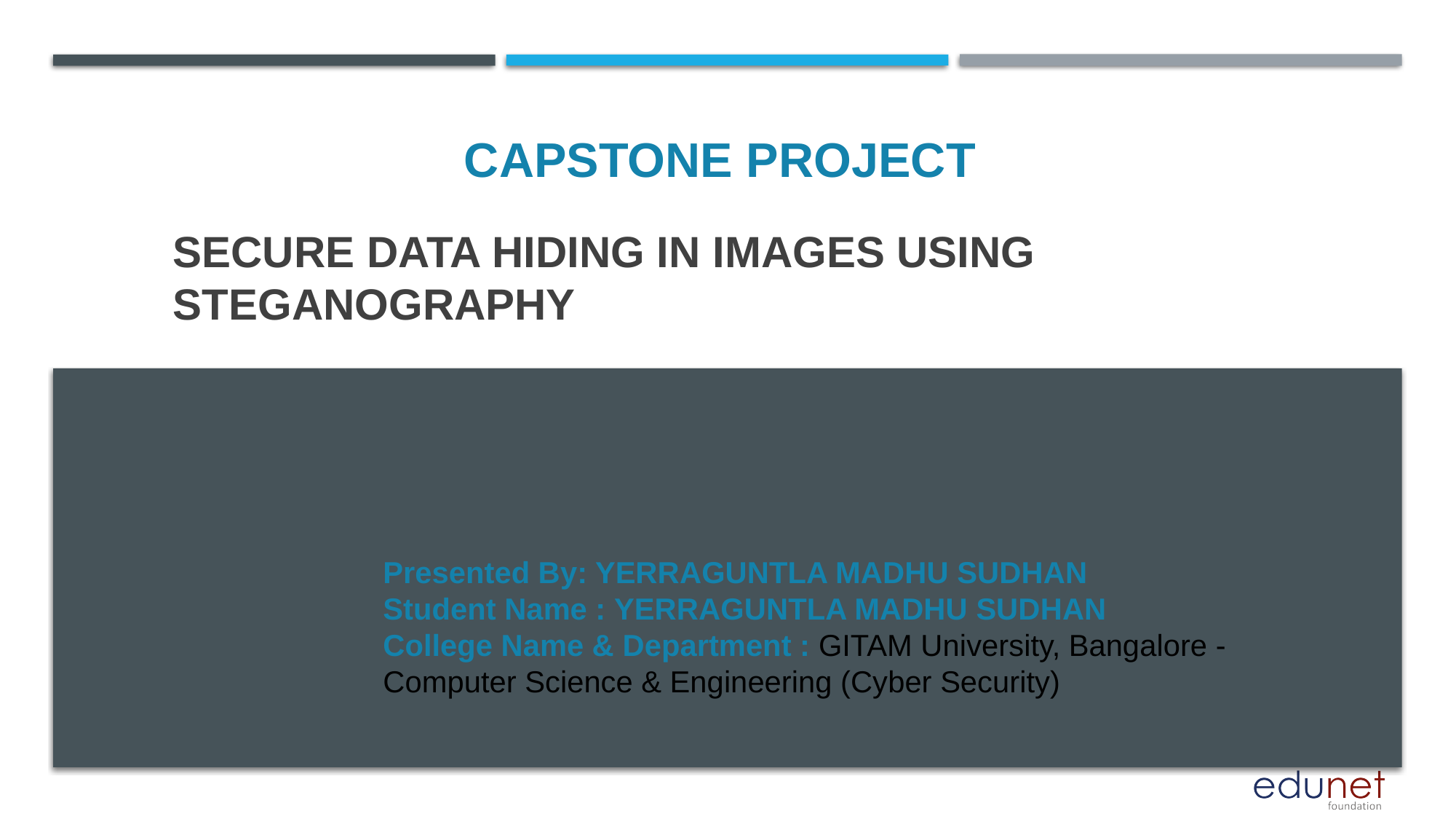

CAPSTONE PROJECT
# Secure Data Hiding in Images Using Steganography
Presented By: YERRAGUNTLA MADHU SUDHAN
Student Name : YERRAGUNTLA MADHU SUDHAN
College Name & Department : GITAM University, Bangalore - Computer Science & Engineering (Cyber Security)